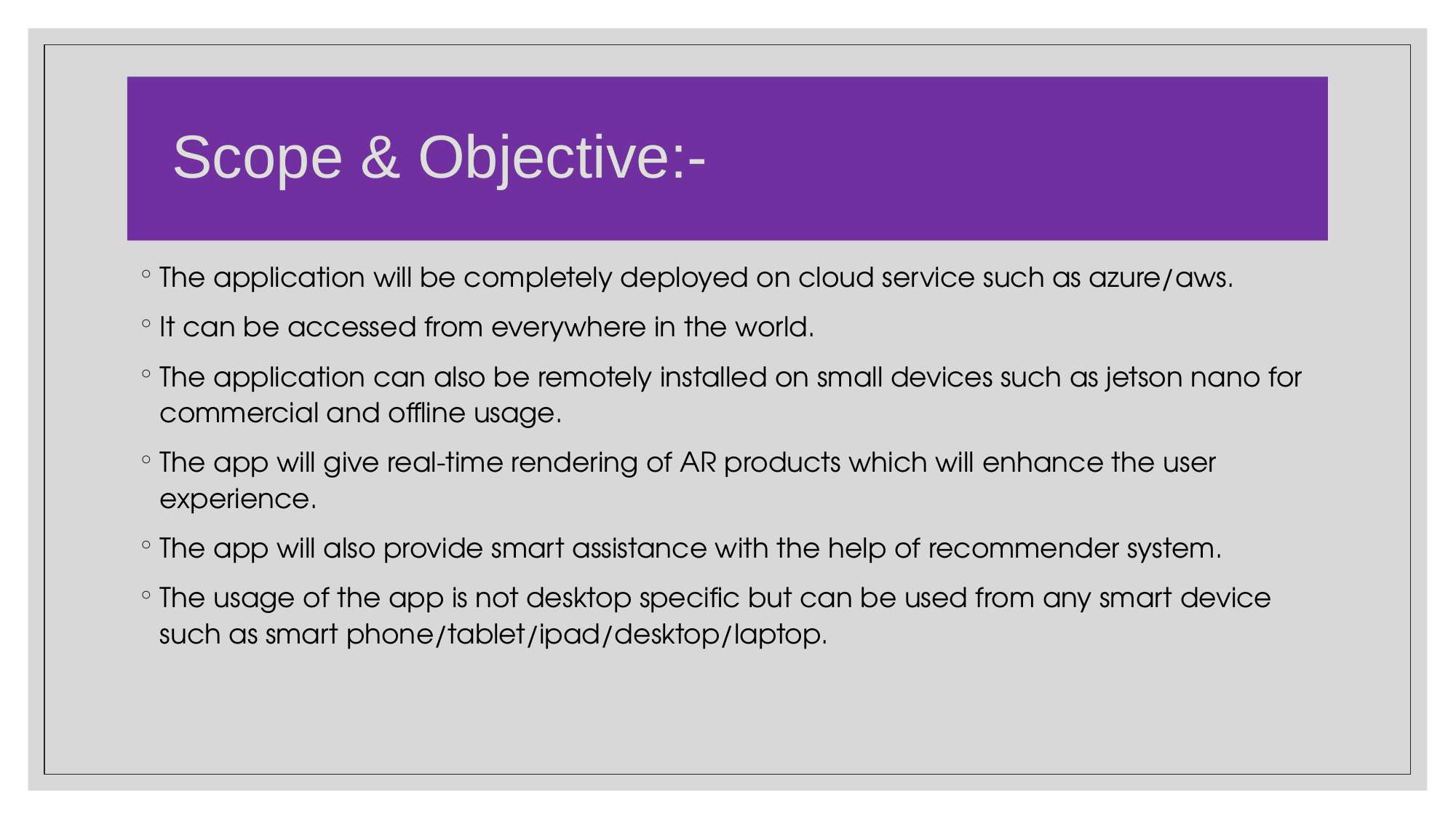

# Scope & Objective:-
The application will be completely deployed on cloud service such as azure/aws.
It can be accessed from everywhere in the world.
The application can also be remotely installed on small devices such as jetson nano for commercial and offline usage.
The app will give real-time rendering of AR products which will enhance the user experience.
The app will also provide smart assistance with the help of recommender system.
The usage of the app is not desktop specific but can be used from any smart device such as smart phone/tablet/ipad/desktop/laptop.